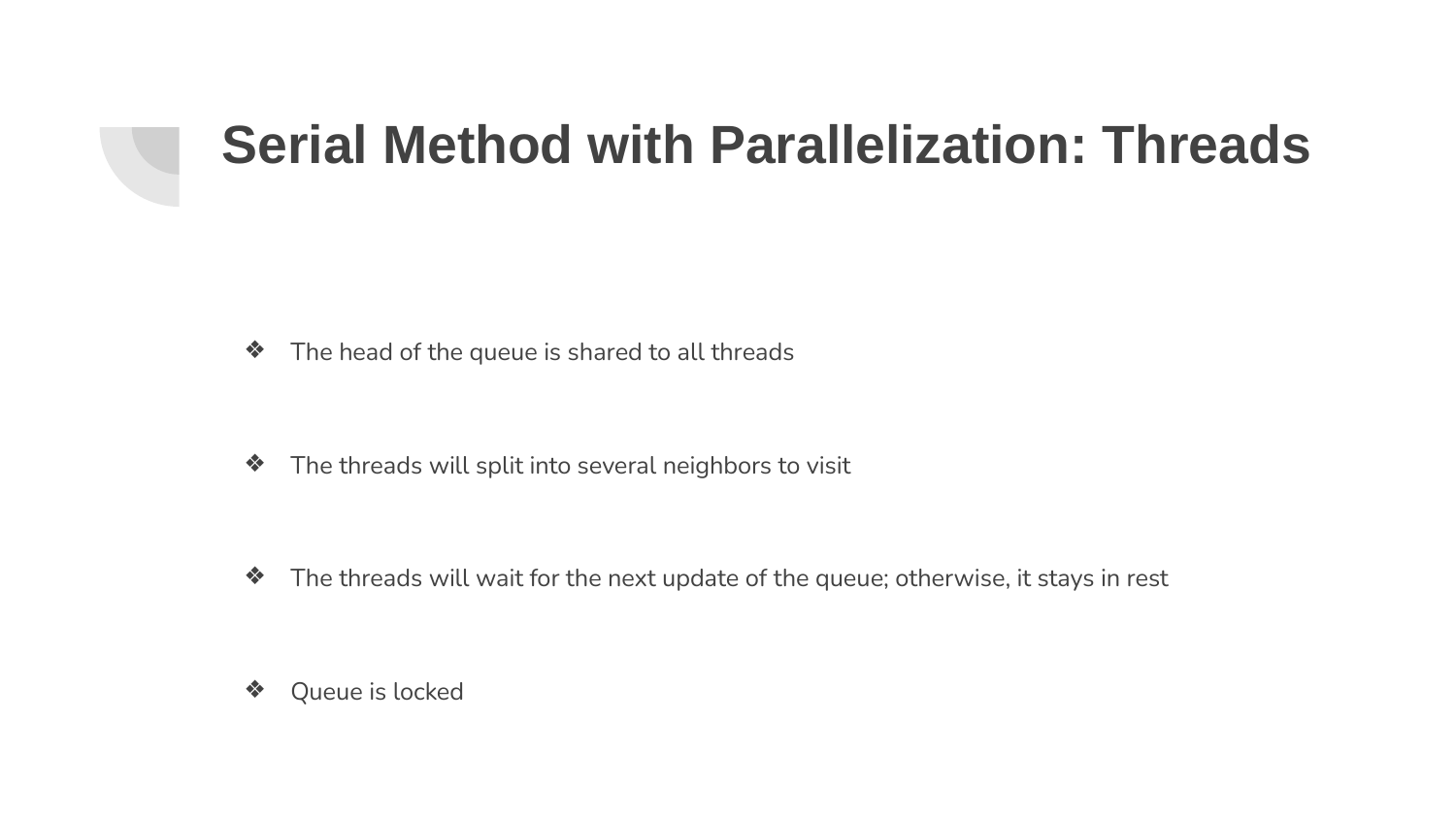

# Serial Method with Parallelization: Threads
The head of the queue is shared to all threads

The threads will split into several neighbors to visit

The threads will wait for the next update of the queue; otherwise, it stays in rest

Queue is locked